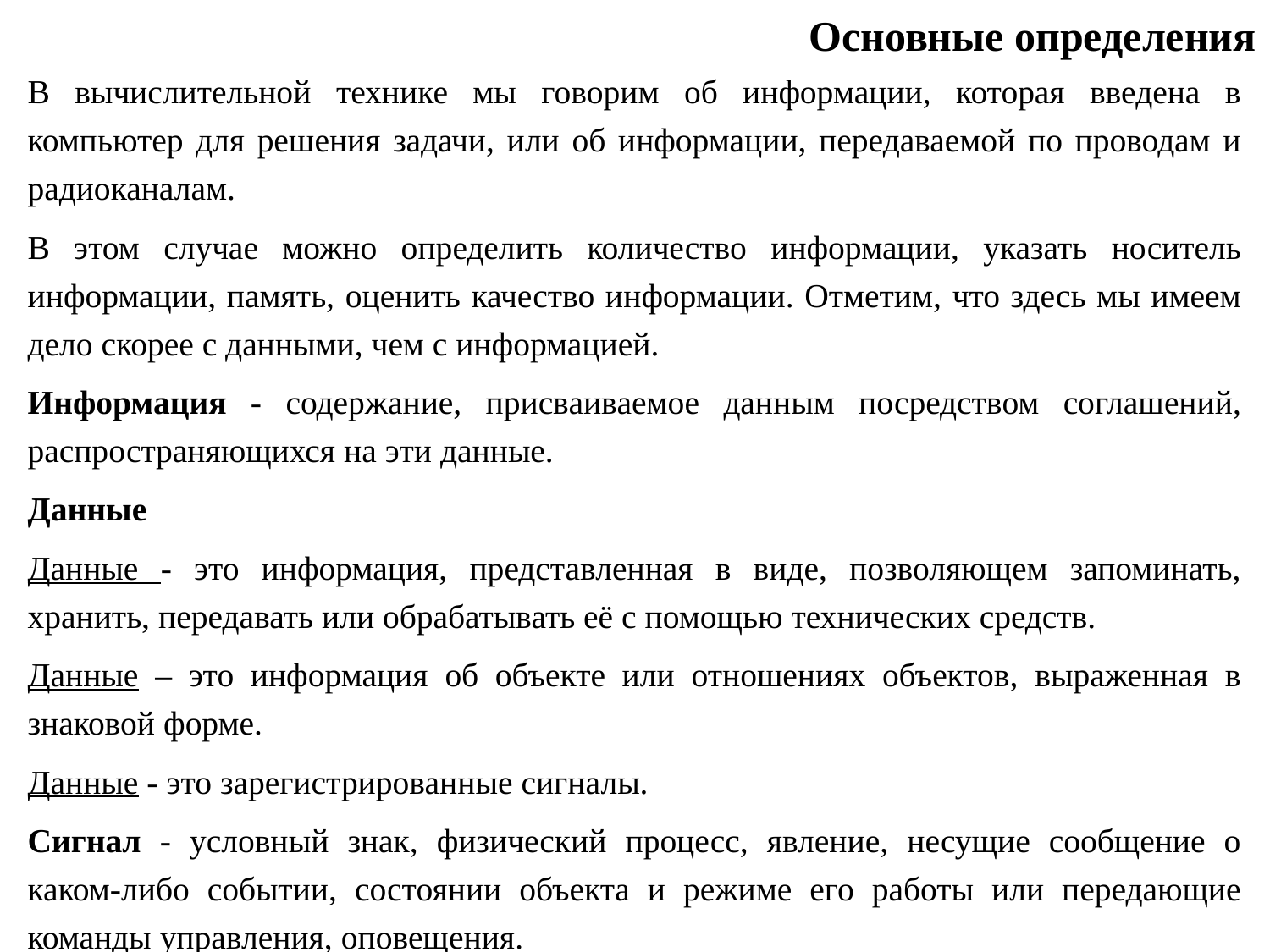

# Основные определения
В вычислительной технике мы говорим об информации, которая введена в компьютер для решения задачи, или об информации, передаваемой по проводам и радиоканалам.
В этом случае можно определить количество информации, указать носитель информации, память, оценить качество информации. Отметим, что здесь мы имеем дело скорее с данными, чем с информацией.
Информация - содержание, присваиваемое данным посредством соглашений, распространяющихся на эти данные.
Данные
Данные - это информация, представленная в виде, позволяющем запоминать, хранить, передавать или обрабатывать её с помощью технических средств.
Данные – это информация об объекте или отношениях объектов, выраженная в знаковой форме.
Данные - это зарегистрированные сигналы.
Сигнал - условный знак, физический процесс, явление, несущие сообщение о каком-либо событии, состоянии объекта и режиме его работы или передающие команды управления, оповещения.